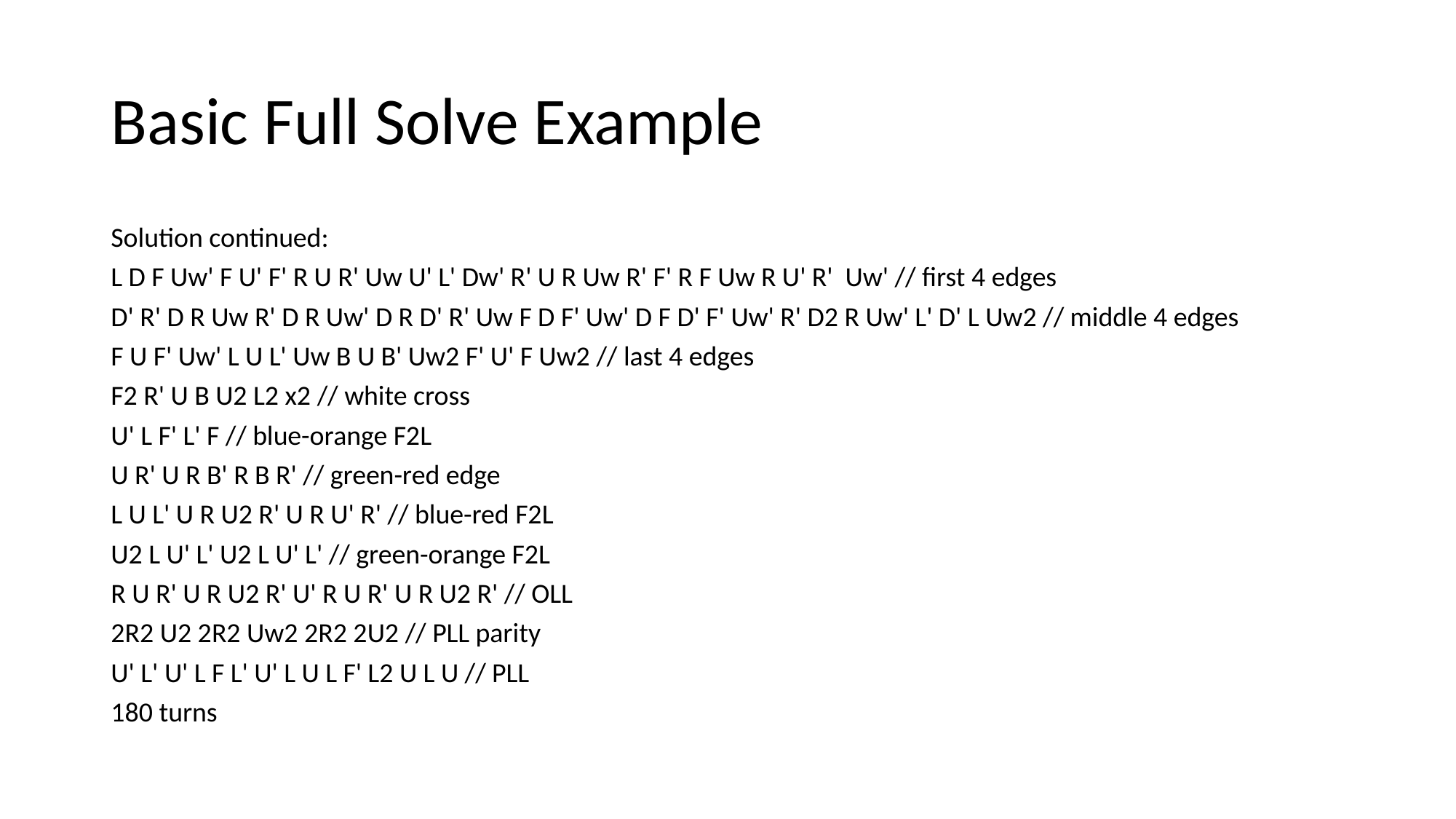

# Basic Full Solve Example
Solution continued:
L D F Uw' F U' F' R U R' Uw U' L' Dw' R' U R Uw R' F' R F Uw R U' R'  Uw' // first 4 edges
D' R' D R Uw R' D R Uw' D R D' R' Uw F D F' Uw' D F D' F' Uw' R' D2 R Uw' L' D' L Uw2 // middle 4 edges
F U F' Uw' L U L' Uw B U B' Uw2 F' U' F Uw2 // last 4 edges
F2 R' U B U2 L2 x2 // white cross
U' L F' L' F // blue-orange F2L
U R' U R B' R B R' // green-red edge
L U L' U R U2 R' U R U' R' // blue-red F2L
U2 L U' L' U2 L U' L' // green-orange F2L
R U R' U R U2 R' U' R U R' U R U2 R' // OLL
2R2 U2 2R2 Uw2 2R2 2U2 // PLL parity
U' L' U' L F L' U' L U L F' L2 U L U // PLL
180 turns